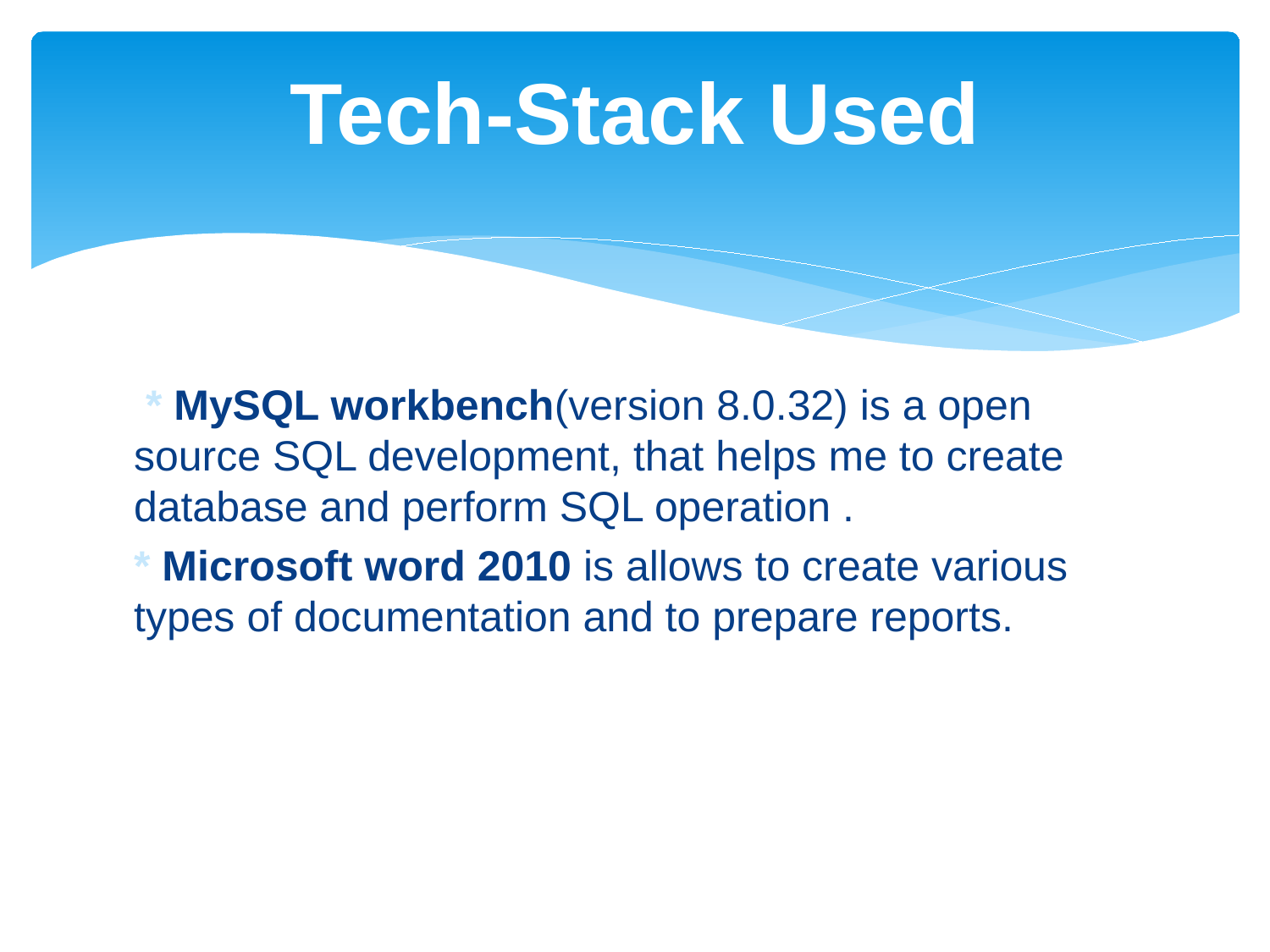

# Tech-Stack Used
 * MySQL workbench(version 8.0.32) is a open source SQL development, that helps me to create database and perform SQL operation .
* Microsoft word 2010 is allows to create various types of documentation and to prepare reports.